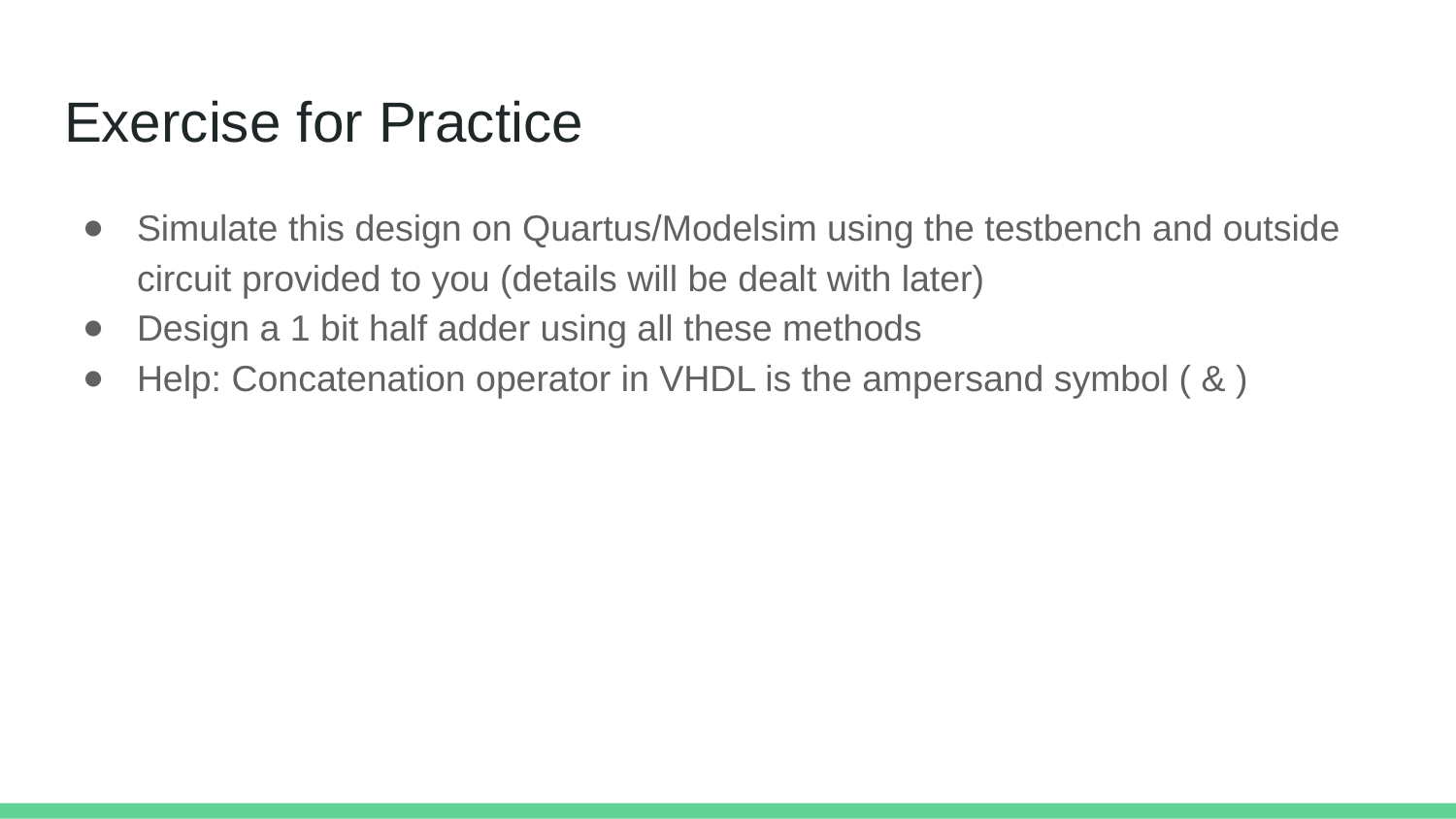

# Exercise for Practice
Simulate this design on Quartus/Modelsim using the testbench and outside circuit provided to you (details will be dealt with later)
Design a 1 bit half adder using all these methods
Help: Concatenation operator in VHDL is the ampersand symbol ( & )